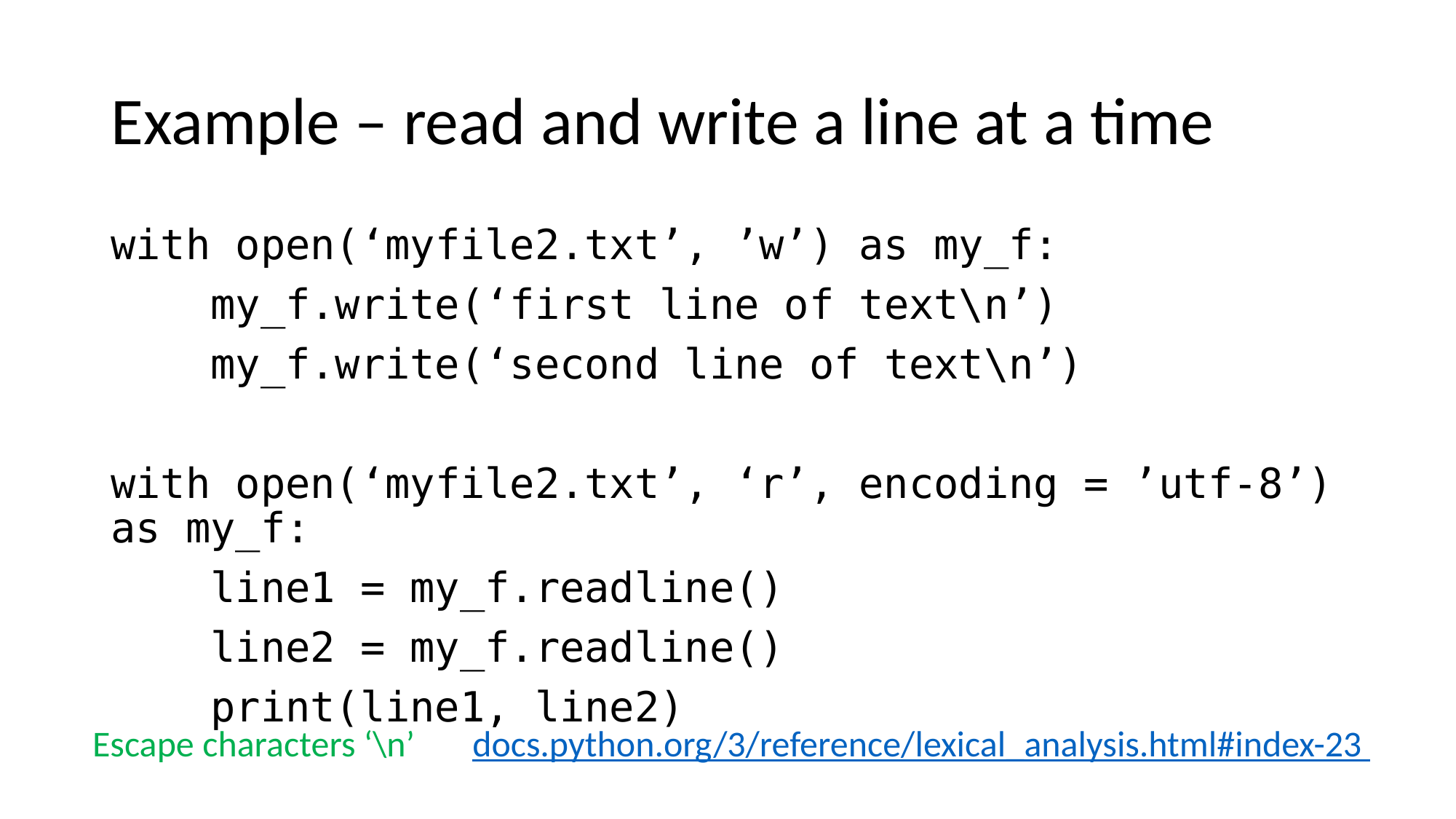

# Example – read and write a line at a time
with open(‘myfile2.txt’, ’w’) as my_f:
    my_f.write(‘first line of text\n’)
    my_f.write(‘second line of text\n’)

with open(‘myfile2.txt’, ‘r’, encoding = ’utf-8’) as my_f:
    line1 = my_f.readline()
    line2 = my_f.readline()
    print(line1, line2)
 Escape characters ‘\n’       docs.python.org/3/reference/lexical_analysis.html#index-23